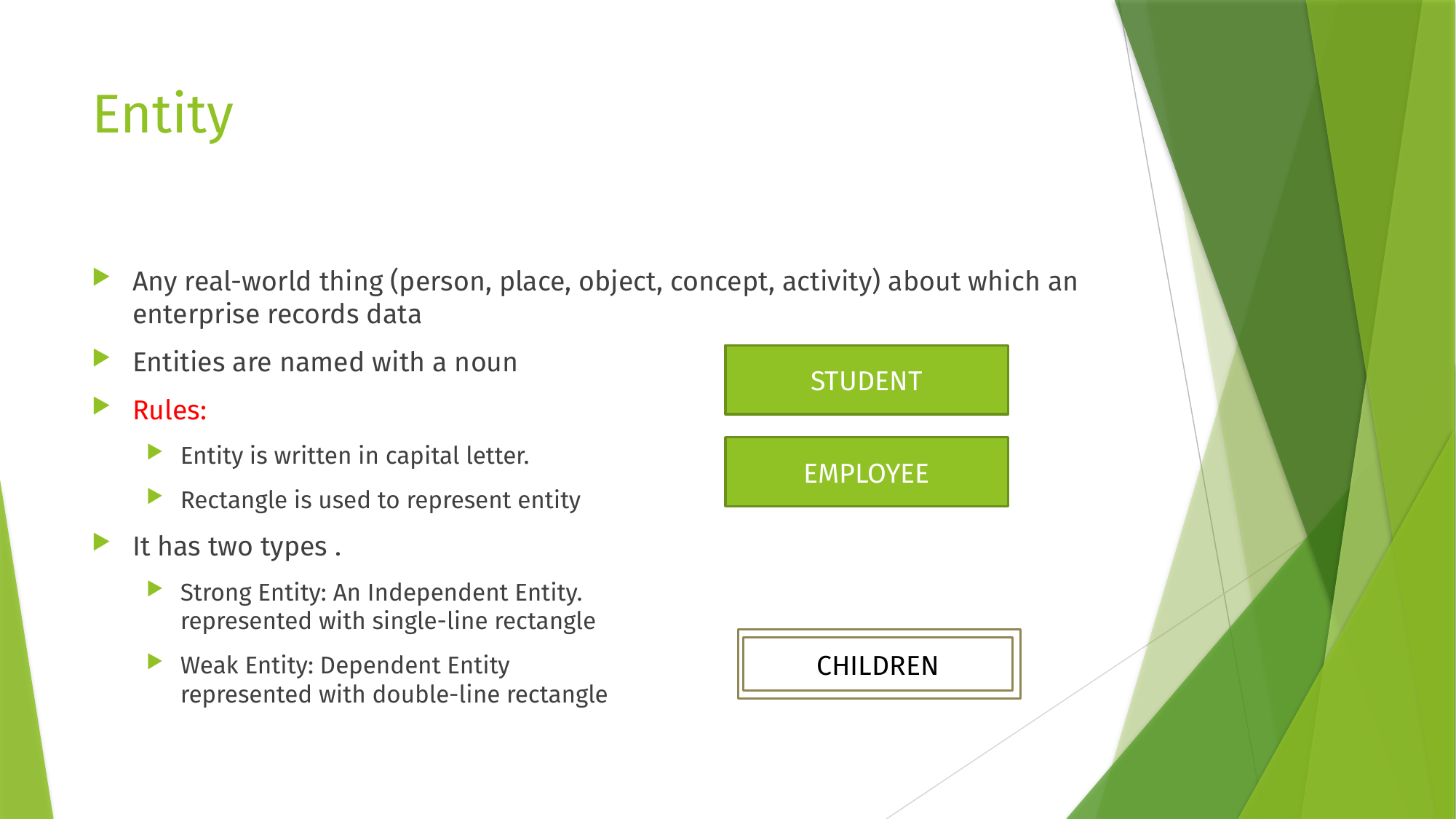

# Entity
Any real-world thing (person, place, object, concept, activity) about which an enterprise records data
Entities are named with a noun
Rules:
Entity is written in capital letter.
Rectangle is used to represent entity
It has two types .
Strong Entity: An Independent Entity.
represented with single-line rectangle
Weak Entity: Dependent Entity
represented with double-line rectangle
STUDENT
EMPLOYEE
EMPLOYEE
CHILDREN